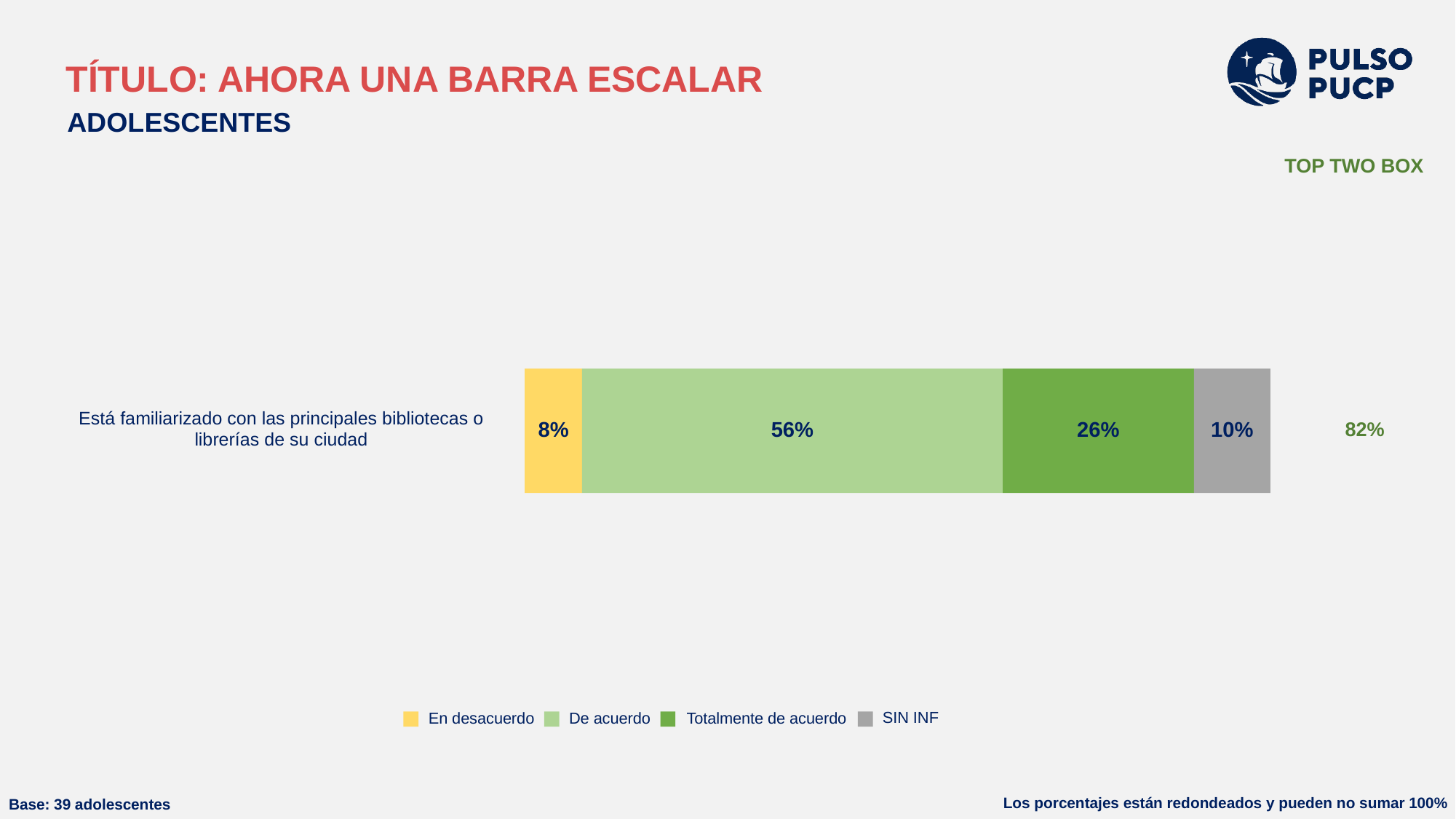

TOP TWO BOX

Está familiarizado con las principales bibliotecas o
8%
56%
26%
10%
82%
librerías de su ciudad

SIN INF
En desacuerdo
De acuerdo
Totalmente de acuerdo
Los porcentajes están redondeados y pueden no sumar 100%
Base: 39 adolescentes
# TÍTULO: AHORA UNA BARRA ESCALAR
ADOLESCENTES